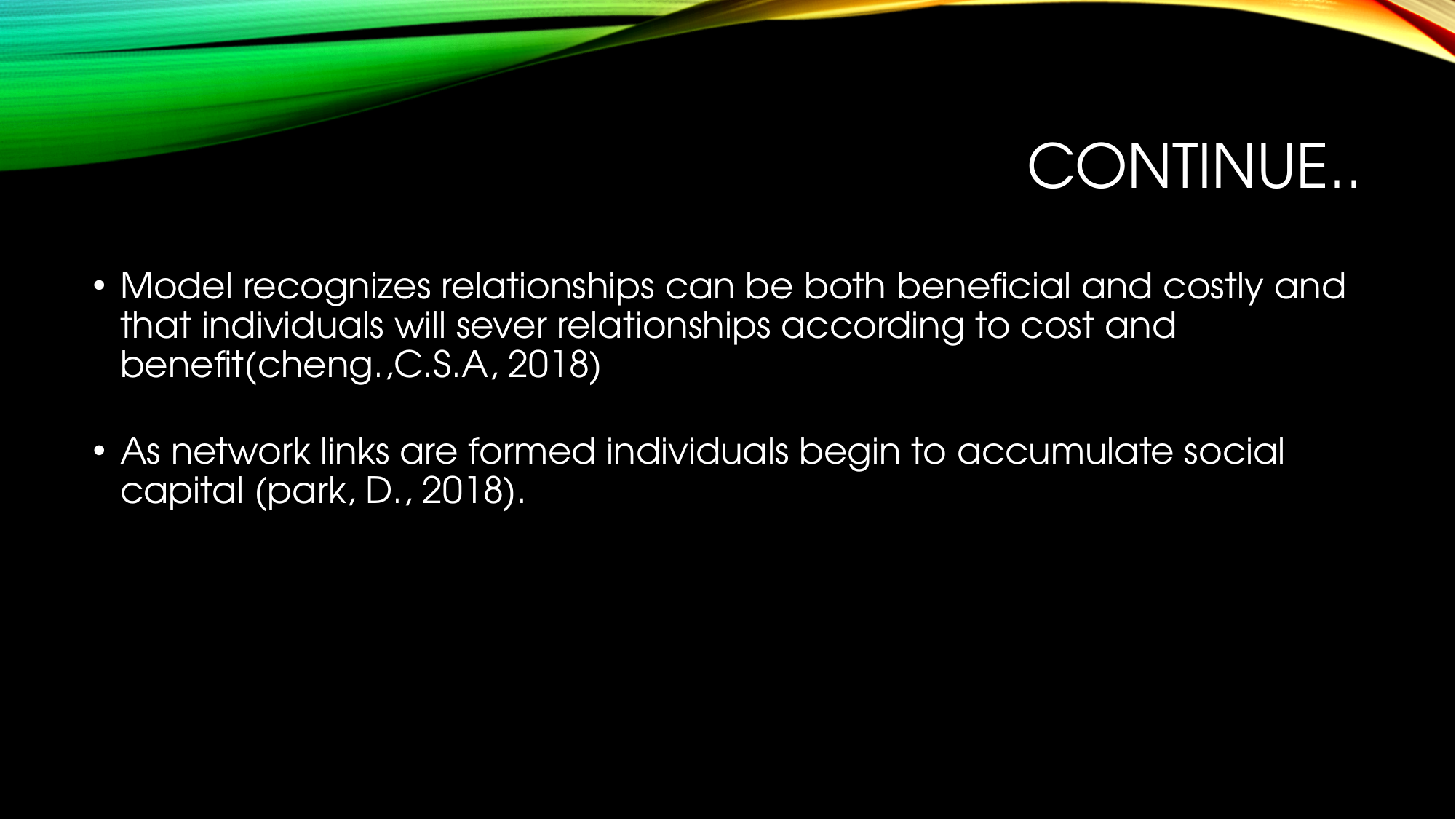

# Continue..
Model recognizes relationships can be both beneficial and costly and that individuals will sever relationships according to cost and benefit(cheng.,C.S.A, 2018)

As network links are formed individuals begin to accumulate social capital (park, D., 2018).